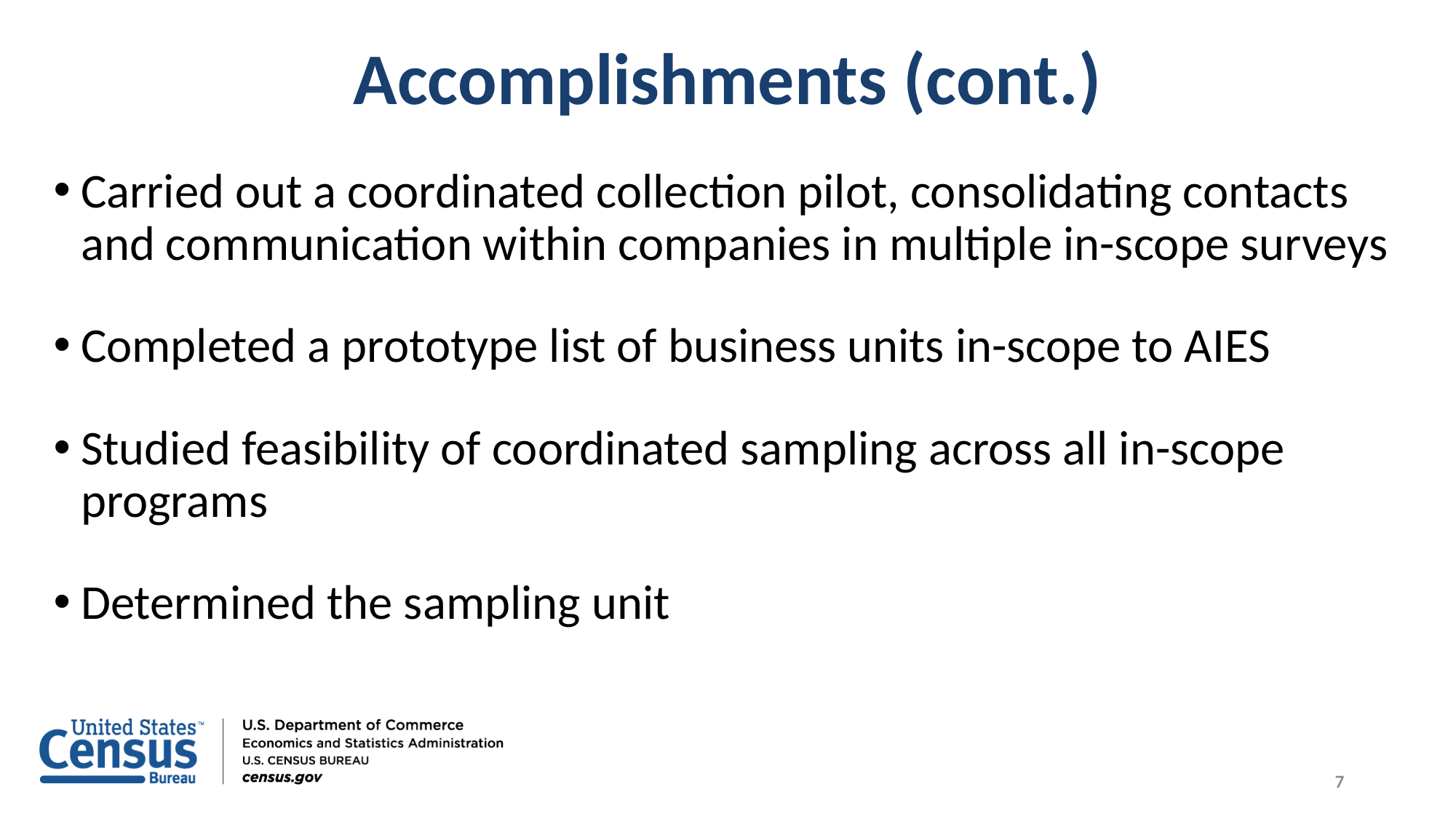

# Accomplishments (cont.)
Carried out a coordinated collection pilot, consolidating contacts and communication within companies in multiple in-scope surveys

Completed a prototype list of business units in-scope to AIES

Studied feasibility of coordinated sampling across all in-scope programs

Determined the sampling unit

7